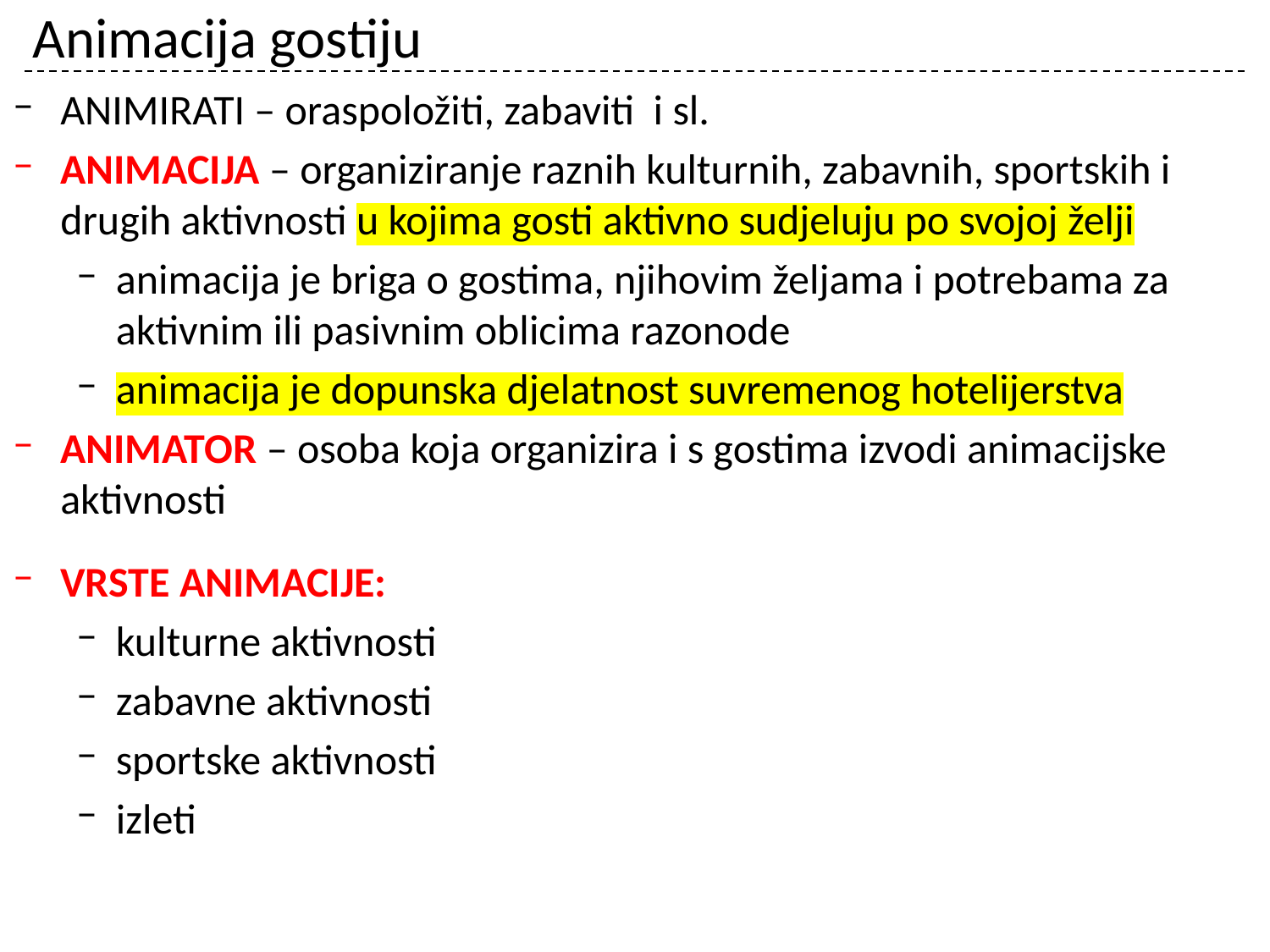

# Animacija gostiju
ANIMIRATI – oraspoložiti, zabaviti  i sl.
ANIMACIJA – organiziranje raznih kulturnih, zabavnih, sportskih i drugih aktivnosti u kojima gosti aktivno sudjeluju po svojoj želji
animacija je briga o gostima, njihovim željama i potrebama za aktivnim ili pasivnim oblicima razonode
animacija je dopunska djelatnost suvremenog hotelijerstva
ANIMATOR – osoba koja organizira i s gostima izvodi animacijske aktivnosti
VRSTE ANIMACIJE:
kulturne aktivnosti
zabavne aktivnosti
sportske aktivnosti
izleti